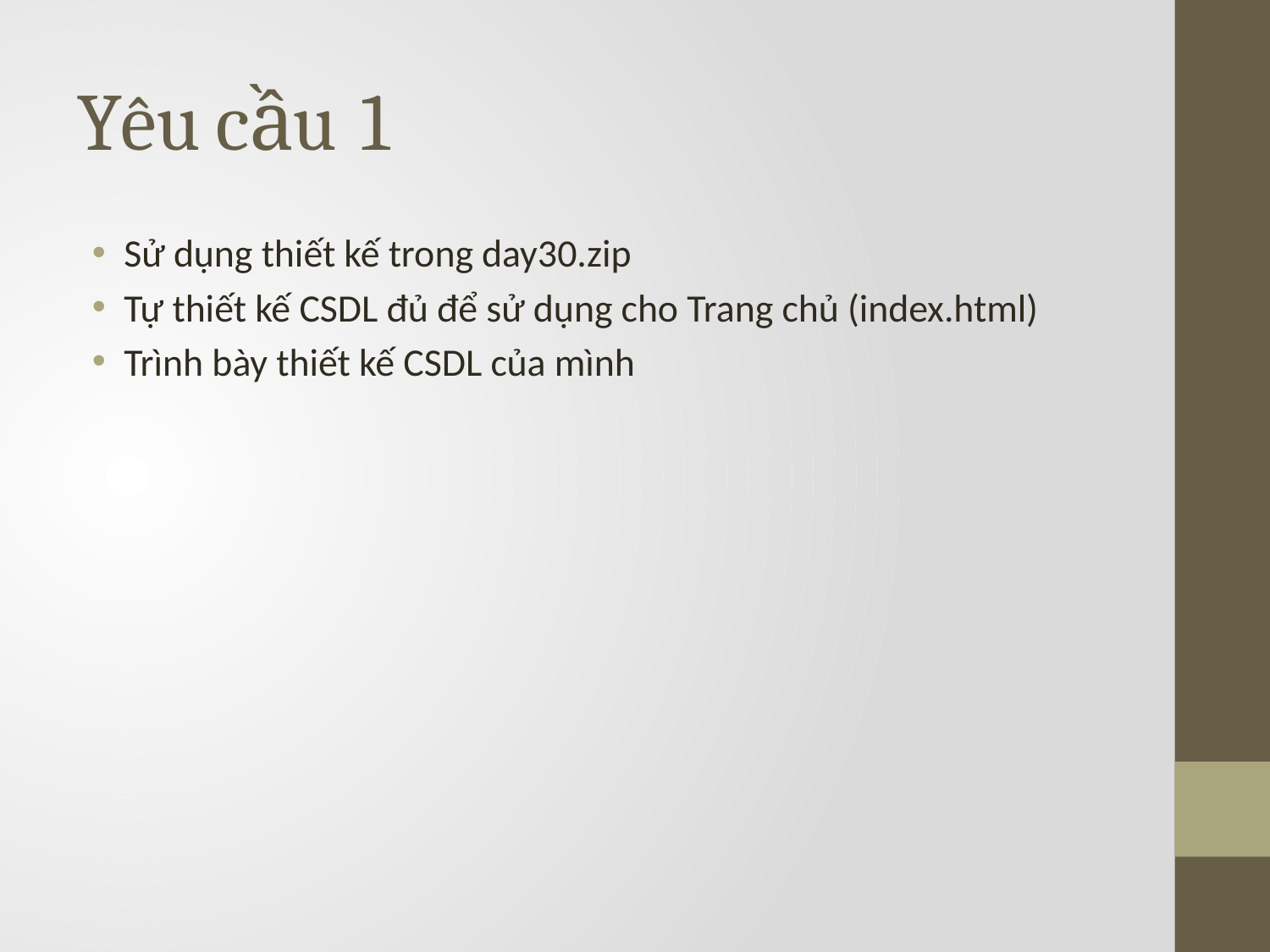

# Yêu cầu 1
Sử dụng thiết kế trong day30.zip
Tự thiết kế CSDL đủ để sử dụng cho Trang chủ (index.html)
Trình bày thiết kế CSDL của mình